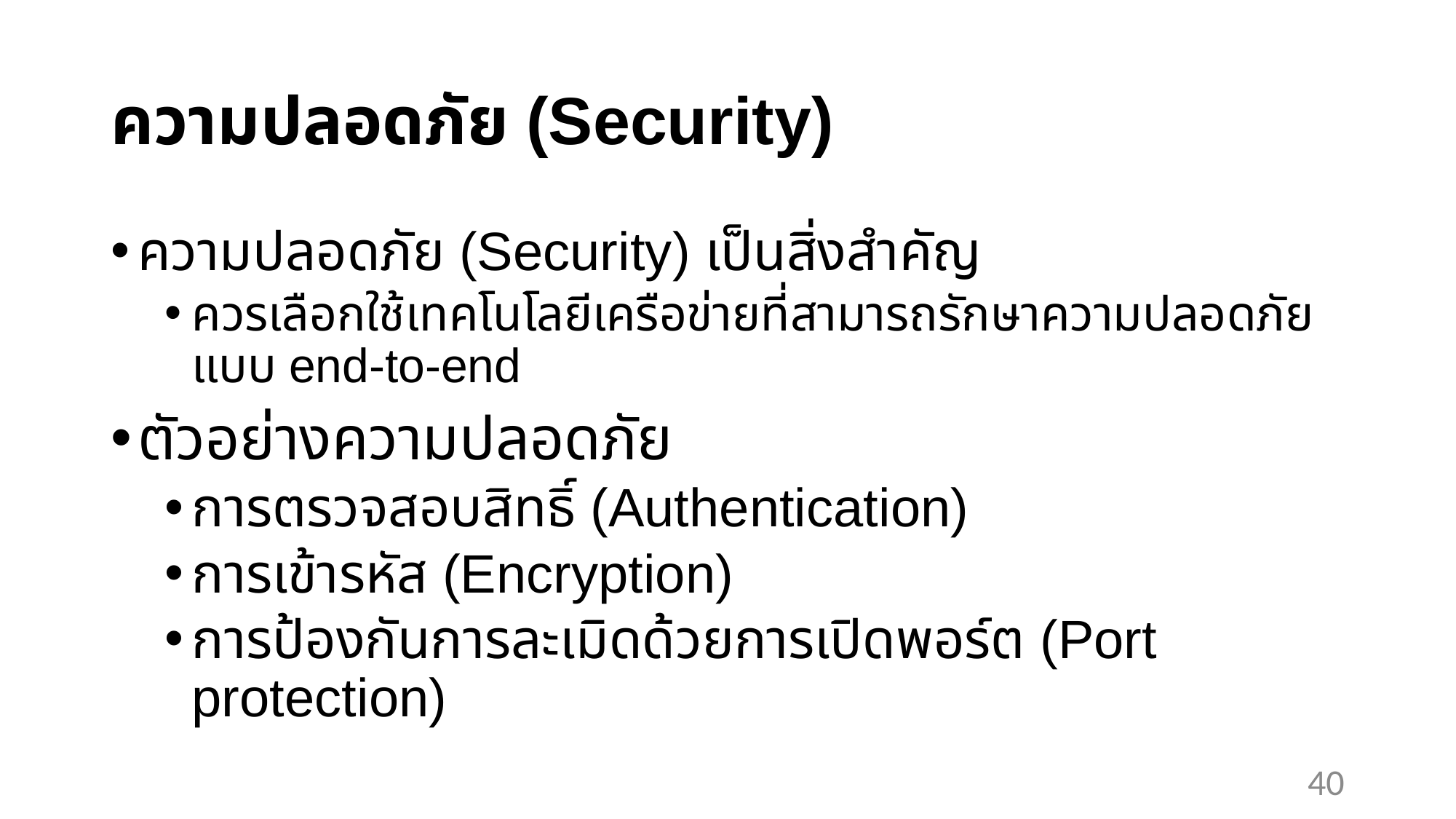

# ความปลอดภัย (Security)
ความปลอดภัย (Security) เป็นสิ่งสำคัญ
ควรเลือกใช้เทคโนโลยีเครือข่ายที่สามารถรักษาความปลอดภัยแบบ end-to-end
ตัวอย่างความปลอดภัย
การตรวจสอบสิทธิ์ (Authentication)
การเข้ารหัส (Encryption)
การป้องกันการละเมิดด้วยการเปิดพอร์ต (Port protection)
40